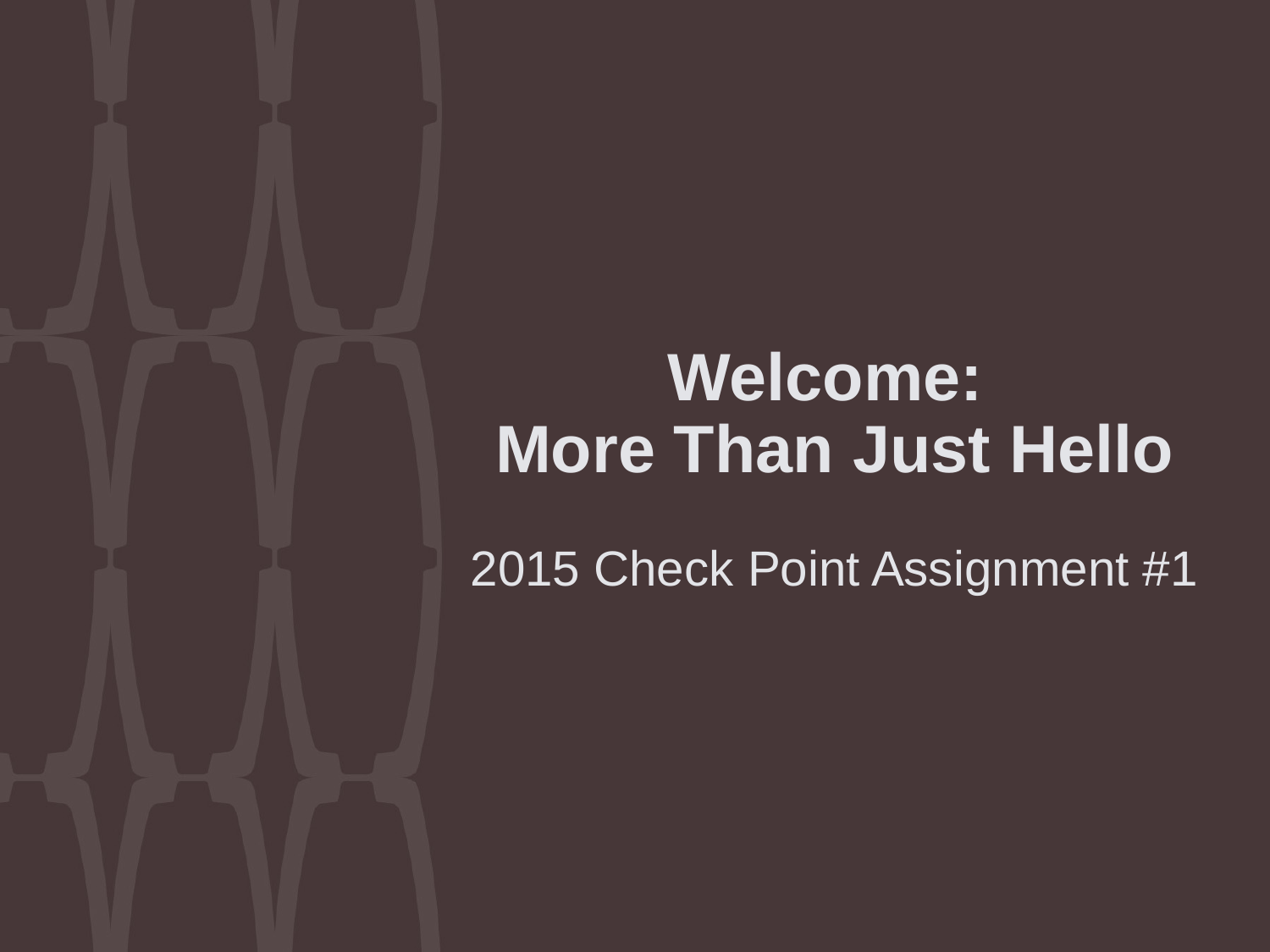

# Welcome: More Than Just Hello
2015 Check Point Assignment #1